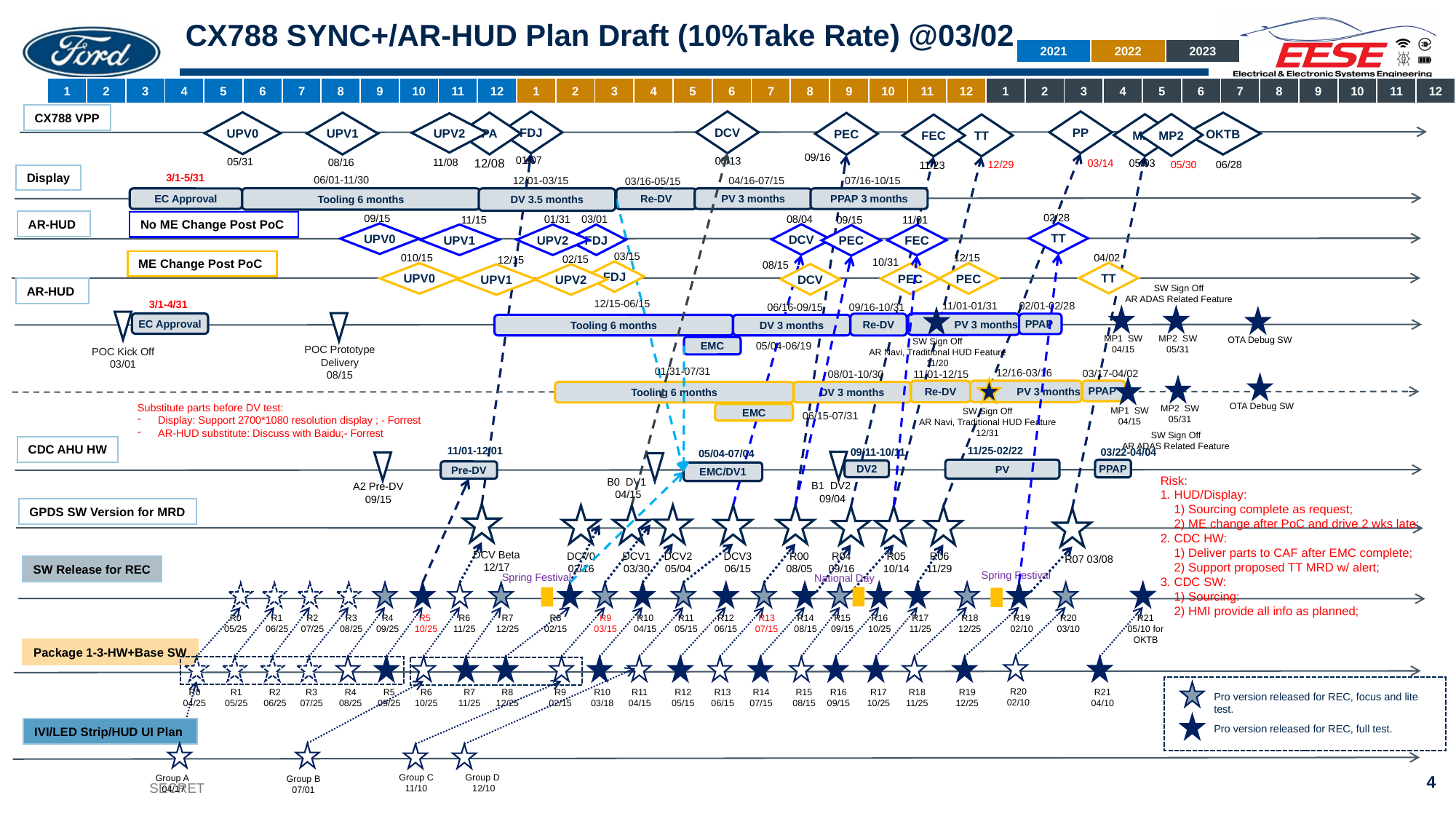

# CX788 SYNC+/AR-HUD Plan Draft (10%Take Rate) @03/02
| 2021 | 2022 | 2023 |
| --- | --- | --- |
| 1 | 2 | 3 | 4 | 5 | 6 | 7 | 8 | 9 | 10 | 11 | 12 | 1 | 2 | 3 | 4 | 5 | 6 | 7 | 8 | 9 | 10 | 11 | 12 | 1 | 2 | 3 | 4 | 5 | 6 | 7 | 8 | 9 | 10 | 11 | 12 |
| --- | --- | --- | --- | --- | --- | --- | --- | --- | --- | --- | --- | --- | --- | --- | --- | --- | --- | --- | --- | --- | --- | --- | --- | --- | --- | --- | --- | --- | --- | --- | --- | --- | --- | --- | --- |
CX788 VPP
DCV
06/13
PP
03/14
FDJ
01/07
UPV0
05/31
PA
12/08
UPV1
08/16
OKTB
06/28
PEC
09/16
UPV2
11/08
MP2
05/30
MP1
05/03
TT
12/29
FEC
11/23
Display
3/1-5/31
EC Approval
06/01-11/30
Tooling 6 months
07/16-10/15
PPAP 3 months
12/01-03/15
DV 3.5 months
04/16-07/15
PV 3 months
03/16-05/15
Re-DV
02/28
TT
09/15
UPV0
08/04
DCV
01/31
UPV2
03/01
FDJ
11/01
FEC
09/15
PEC
11/15
UPV1
AR-HUD
No ME Change Post PoC
03/15
FDJ
04/02
TT
010/15
UPV0
12/15
PEC
02/15
UPV2
12/15
UPV1
10/31
PEC
ME Change Post PoC
08/15
DCV
SW Sign Off
AR ADAS Related Feature

AR-HUD
12/15-06/15
Tooling 6 months
3/1-4/31
EC Approval
02/01-02/28
PPAP
11/01-01/31
PV 3 months
09/16-10/31
Re-DV
06/16-09/15
DV 3 months

MP1  SW
04/15

MP2  SW
05/31

OTA Debug SW

SW Sign Off
AR Navi, Traditional HUD Feature
11/20

POC Kick Off
03/01

POC Prototype Delivery
08/15
05/04-06/19
EMC
01/31-07/31
Tooling 6 months
12/16-03/16
PV 3 months
03/17-04/02
PPAP
11/01-12/15
Re-DV
08/01-10/30
DV 3 months

OTA Debug SW

MP2  SW
05/31

SW Sign Off
AR Navi, Traditional HUD Feature
12/31

MP1  SW
04/15

Substitute parts before DV test:
Display: Support 2700*1080 resolution display ; - Forrest
AR-HUD substitute: Discuss with Baidu;- Forrest

EMC
06/15-07/31
SW Sign Off
AR ADAS Related Feature

CDC AHU HW
11/25-02/22
PV
11/01-12/01
Pre-DV
09/11-10/11
DV2
03/22-04/04
PPAP
05/04-07/04
EMC/DV1

B1  DV2
09/04

A2 Pre-DV
09/15

B0  DV1
04/15
Risk:
1. HUD/Display:
    1) Sourcing complete as request;
    2) ME change after PoC and drive 2 wks late;
2. CDC HW:
    1) Deliver parts to CAF after EMC complete;
    2) Support proposed TT MRD w/ alert;
3. CDC SW:
    1) Sourcing:
    2) HMI provide all info as planned;

GPDS SW Version for MRD

DCV2
05/04

R00
08/05

DCV Beta
12/17
R04
09/16
R05
10/14
R06
11/29
DCV1
03/30
DCV0
02/16
DCV3
06/15
R07 03/08
SW Release for REC
Spring Festival
Spring Festival
National Day

R0
05/25

R21
05/10 for OKTB
R15
09/15
R16
10/25
R19
02/10
R20
03/10
R17
11/25
R18
12/25
R14
08/15
R4
09/25
R5
10/25
R10
04/15
R11
05/15
R12
06/15
R13
07/15
R1
06/25
R2
07/25
R3
08/25
R6
11/25
R7
12/25
R8
02/15
R9
03/15
Package 1-3-HW+Base SW

R20
02/10
R21
04/10
R15
08/15
R16
09/15
R19
12/25
R17
10/25
R18
11/25
R4
08/25
R5
09/25
R10
03/18
R11
04/15
R14
07/15
R12
05/15
R13
06/15
R1
05/25
R2
06/25
R3
07/25
R6
10/25
R7
11/25
R8
12/25
R9
02/15
R0
04/25

Pro version released for REC, focus and lite test.

Pro version released for REC, full test.
IVI/LED Strip/HUD UI Plan

Group D
12/10
Group C
11/10
Group A
04/17
Group B
07/01